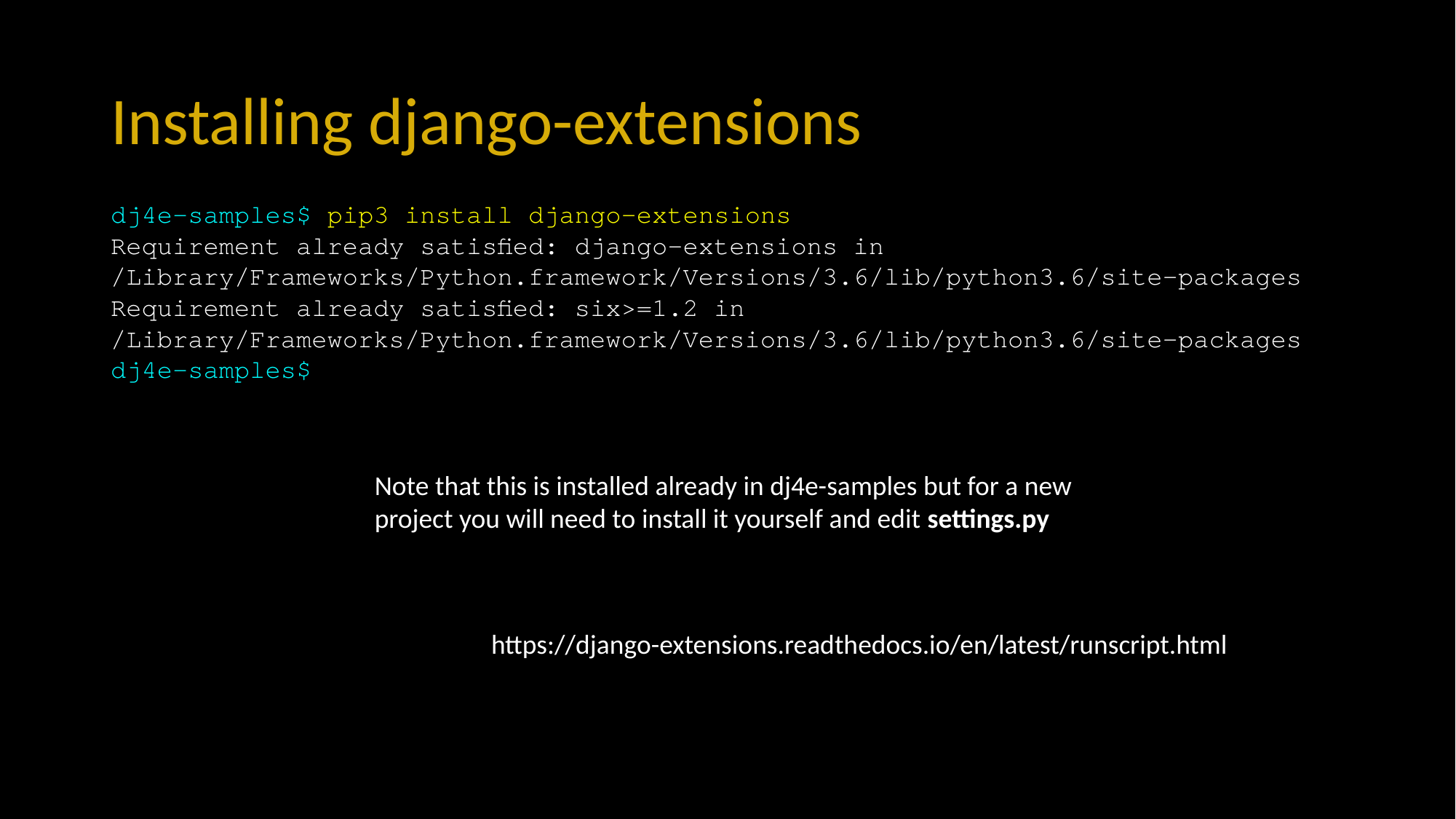

# Installing django-extensions
dj4e-samples$ pip3 install django-extensions
Requirement already satisfied: django-extensions in /Library/Frameworks/Python.framework/Versions/3.6/lib/python3.6/site-packages
Requirement already satisfied: six>=1.2 in /Library/Frameworks/Python.framework/Versions/3.6/lib/python3.6/site-packages
dj4e-samples$
Note that this is installed already in dj4e-samples but for a new project you will need to install it yourself and edit settings.py
https://django-extensions.readthedocs.io/en/latest/runscript.html